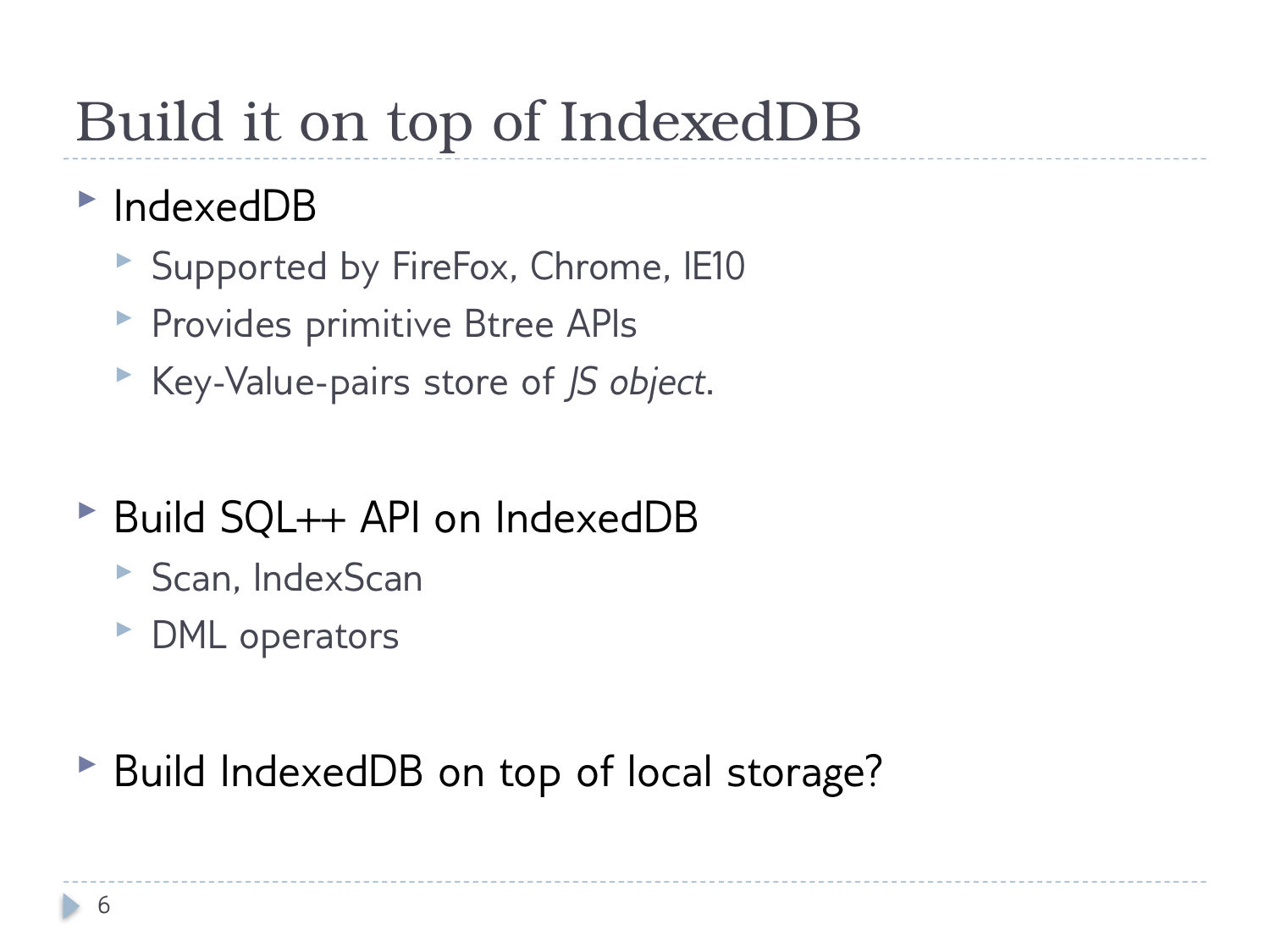

# Build it on top of IndexedDB
IndexedDB
Supported by FireFox, Chrome, IE10
Provides primitive Btree APIs
Key-Value-pairs store of JS object.

Build SQL++ API on IndexedDB
Scan, IndexScan
DML operators

Build IndexedDB on top of local storage?
6